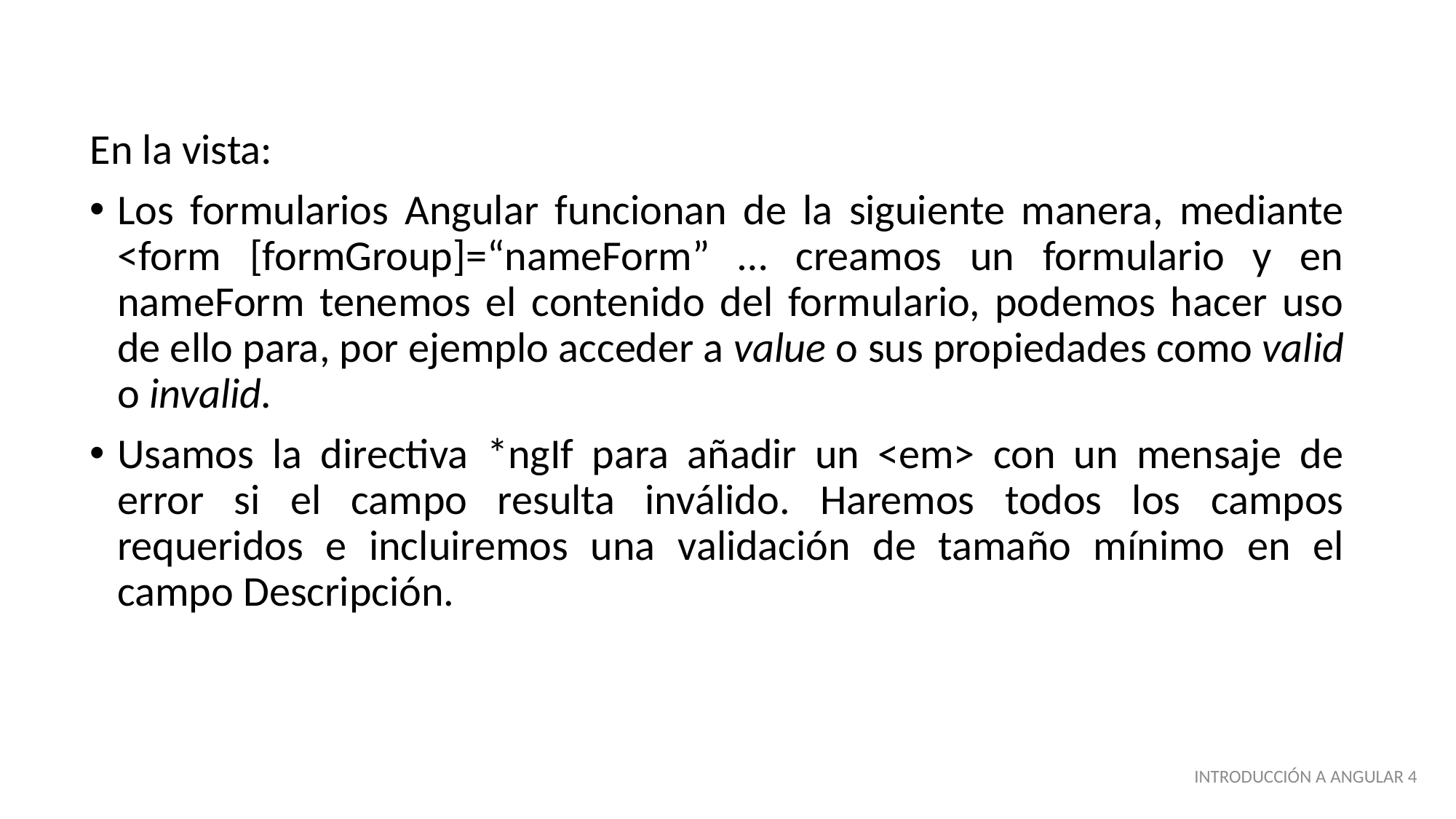

En la vista:
Los formularios Angular funcionan de la siguiente manera, mediante <form [formGroup]=“nameForm” … creamos un formulario y en nameForm tenemos el contenido del formulario, podemos hacer uso de ello para, por ejemplo acceder a value o sus propiedades como valid o invalid.
Usamos la directiva *ngIf para añadir un <em> con un mensaje de error si el campo resulta inválido. Haremos todos los campos requeridos e incluiremos una validación de tamaño mínimo en el campo Descripción.
INTRODUCCIÓN A ANGULAR 4